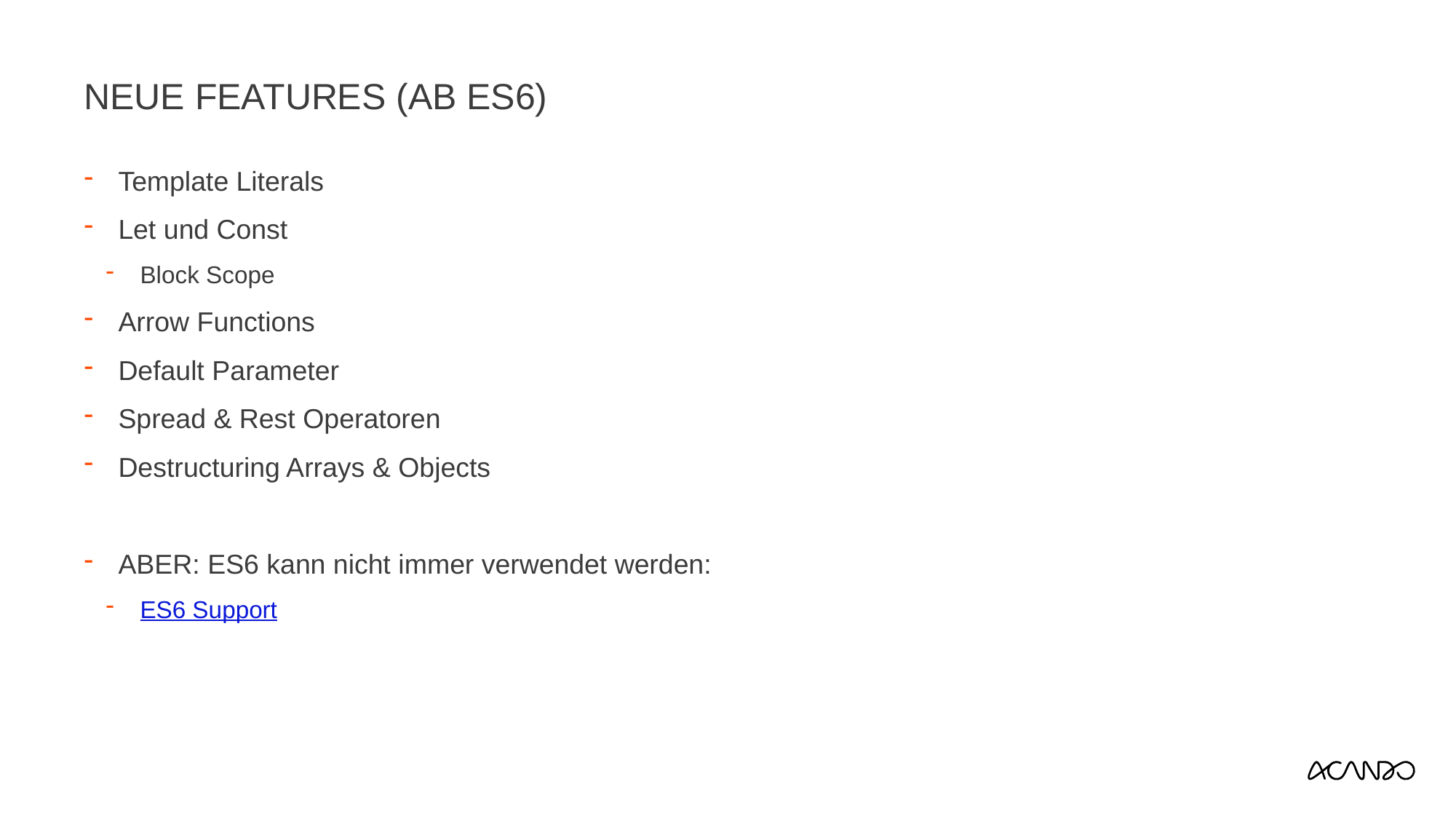

# Neue Features (ab ES6)
Template Literals
Let und Const
Block Scope
Arrow Functions
Default Parameter
Spread & Rest Operatoren
Destructuring Arrays & Objects

ABER: ES6 kann nicht immer verwendet werden:
ES6 Support